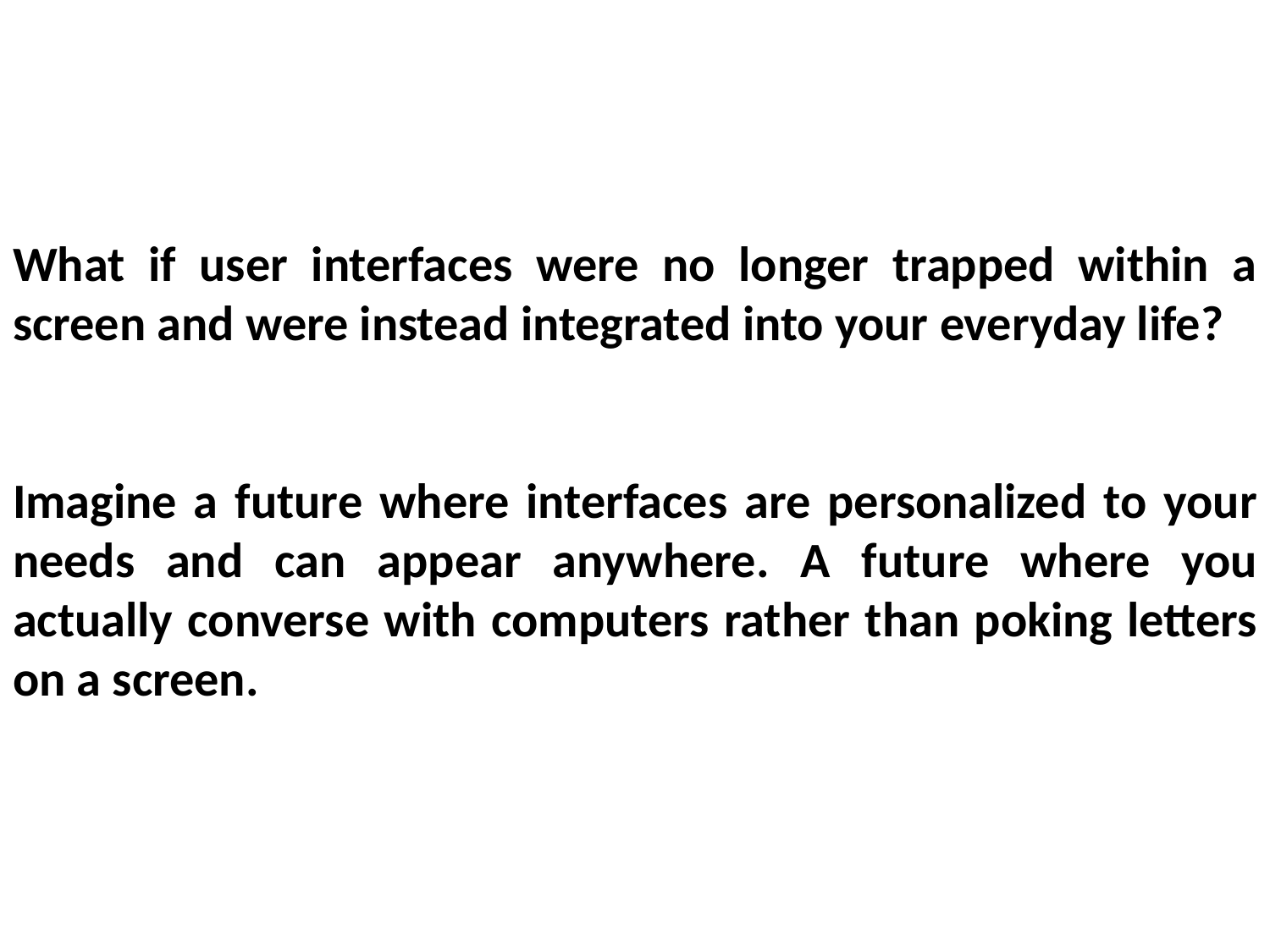

What if user interfaces were no longer trapped within a screen and were instead integrated into your everyday life?

Imagine a future where interfaces are personalized to your needs and can appear anywhere. A future where you actually converse with computers rather than poking letters on a screen.